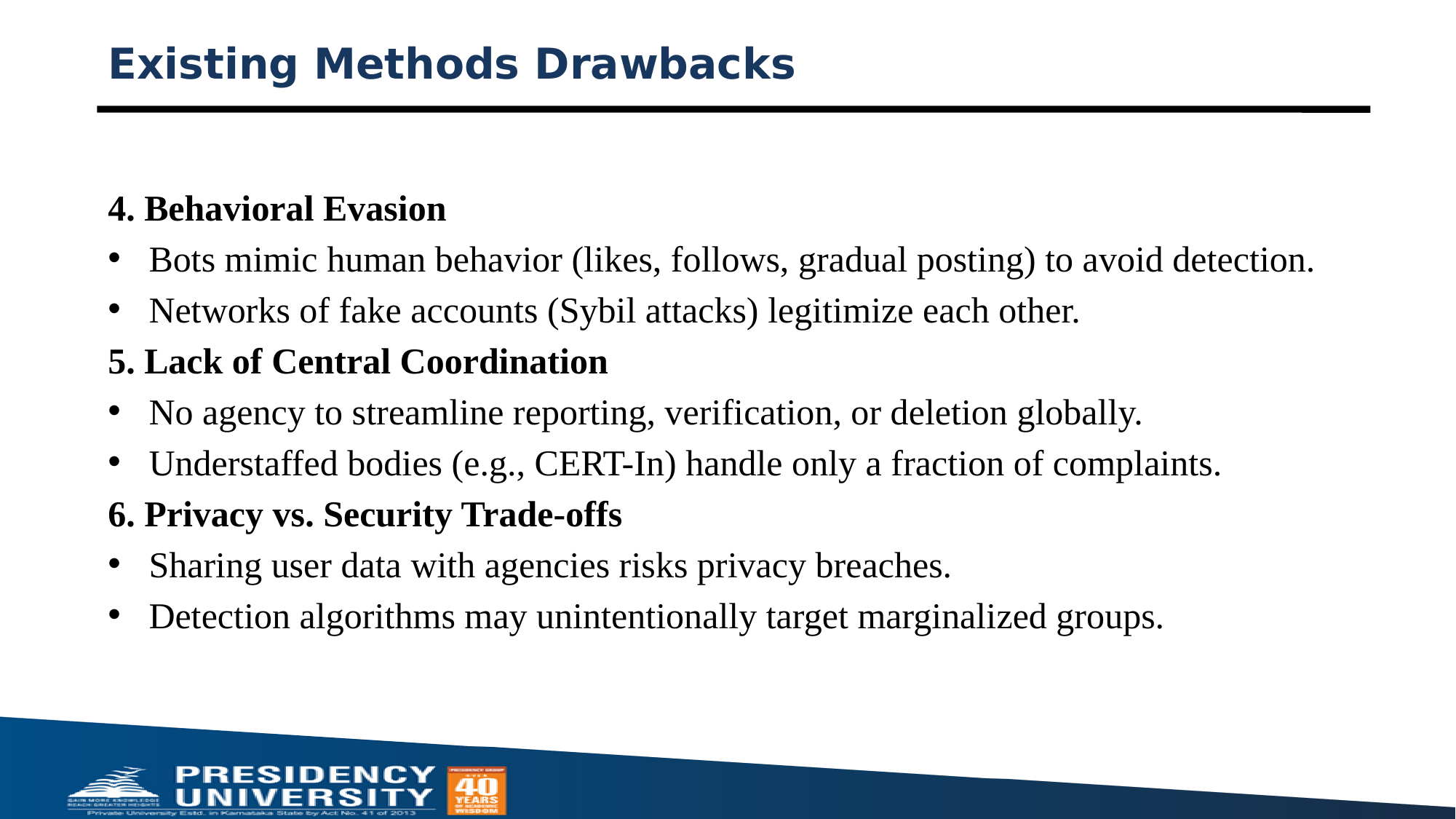

# Existing Methods Drawbacks
4. Behavioral Evasion
Bots mimic human behavior (likes, follows, gradual posting) to avoid detection.
Networks of fake accounts (Sybil attacks) legitimize each other.
5. Lack of Central Coordination
No agency to streamline reporting, verification, or deletion globally.
Understaffed bodies (e.g., CERT-In) handle only a fraction of complaints.
6. Privacy vs. Security Trade-offs
Sharing user data with agencies risks privacy breaches.
Detection algorithms may unintentionally target marginalized groups.